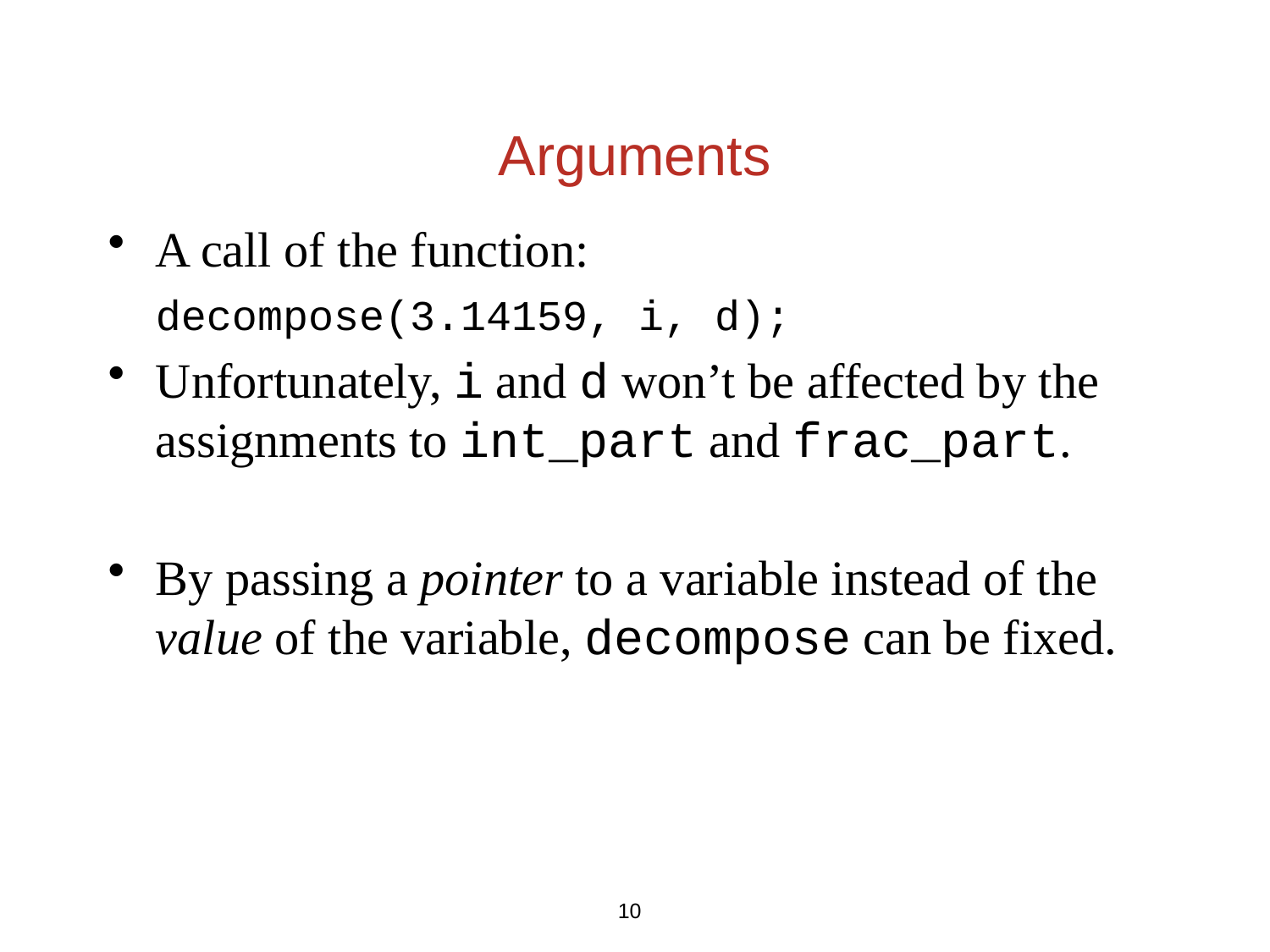

Arguments
A call of the function:
	decompose(3.14159, i, d);
Unfortunately, i and d won’t be affected by the assignments to int_part and frac_part.

By passing a pointer to a variable instead of the value of the variable, decompose can be fixed.
10